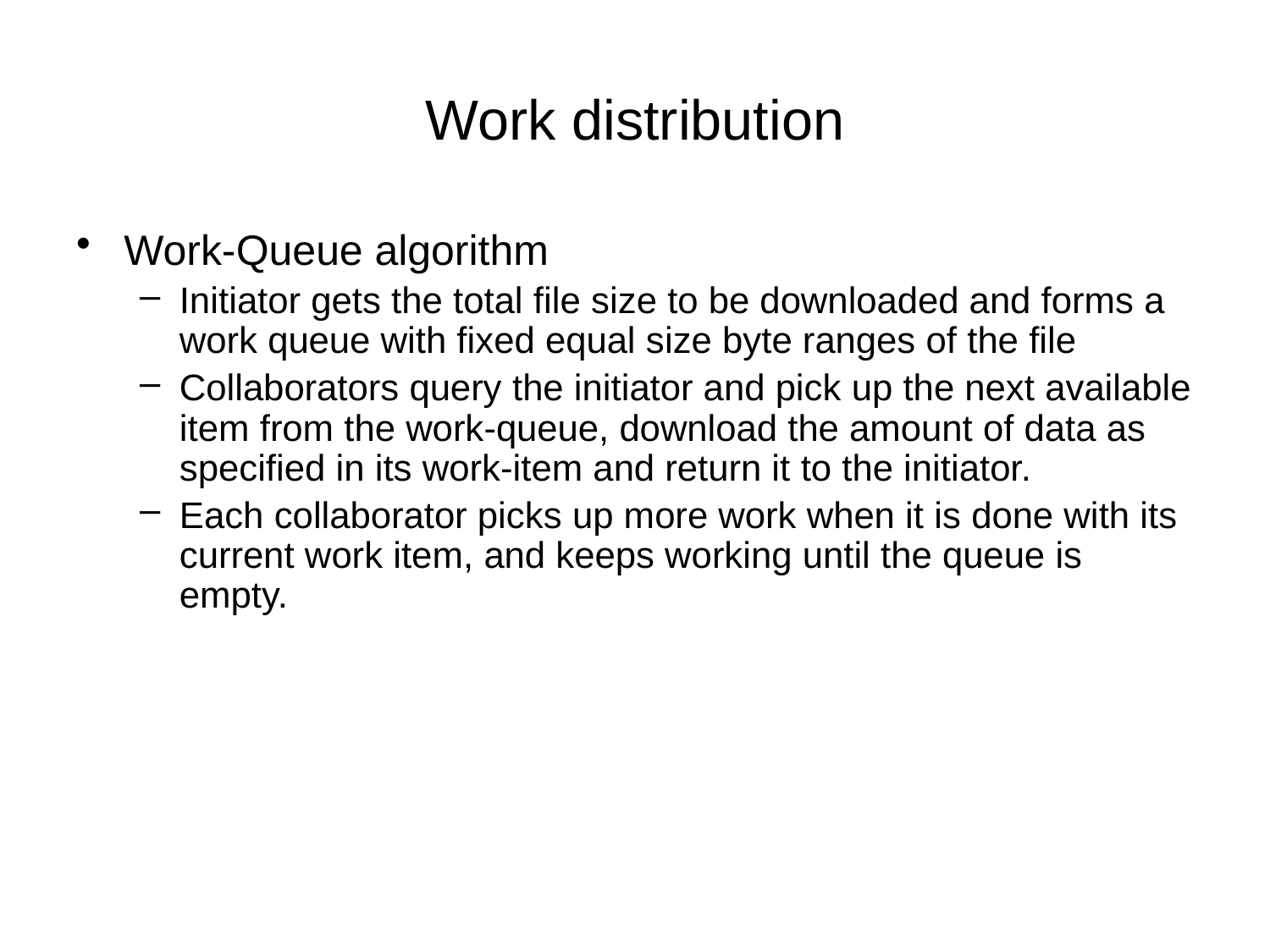

# Work distribution
Work-Queue algorithm
Initiator gets the total file size to be downloaded and forms a work queue with fixed equal size byte ranges of the file
Collaborators query the initiator and pick up the next available item from the work-queue, download the amount of data as specified in its work-item and return it to the initiator.
Each collaborator picks up more work when it is done with its current work item, and keeps working until the queue is empty.